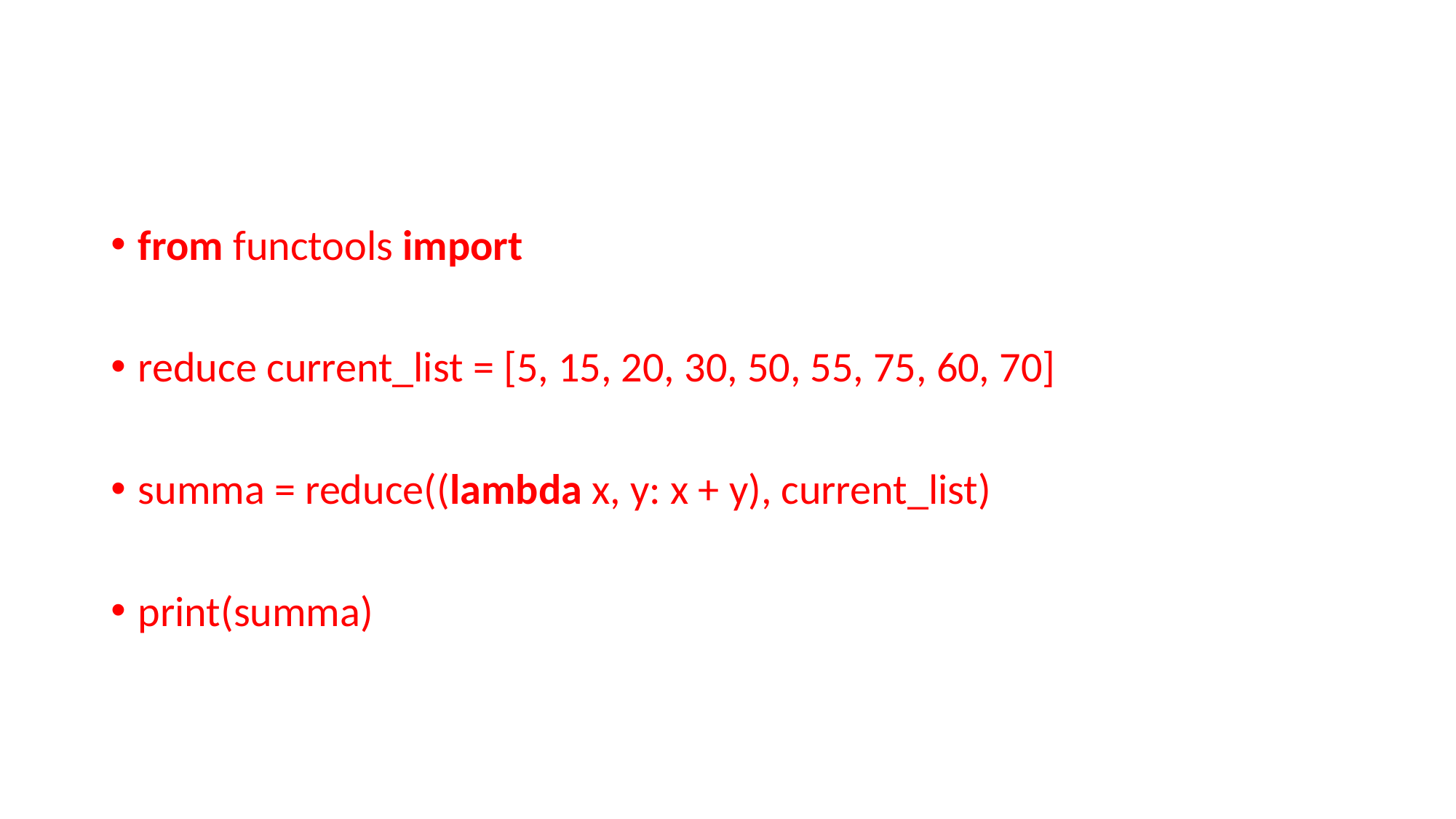

#
from functools import

reduce current_list = [5, 15, 20, 30, 50, 55, 75, 60, 70]

summa = reduce((lambda x, y: x + y), current_list)

print(summa)